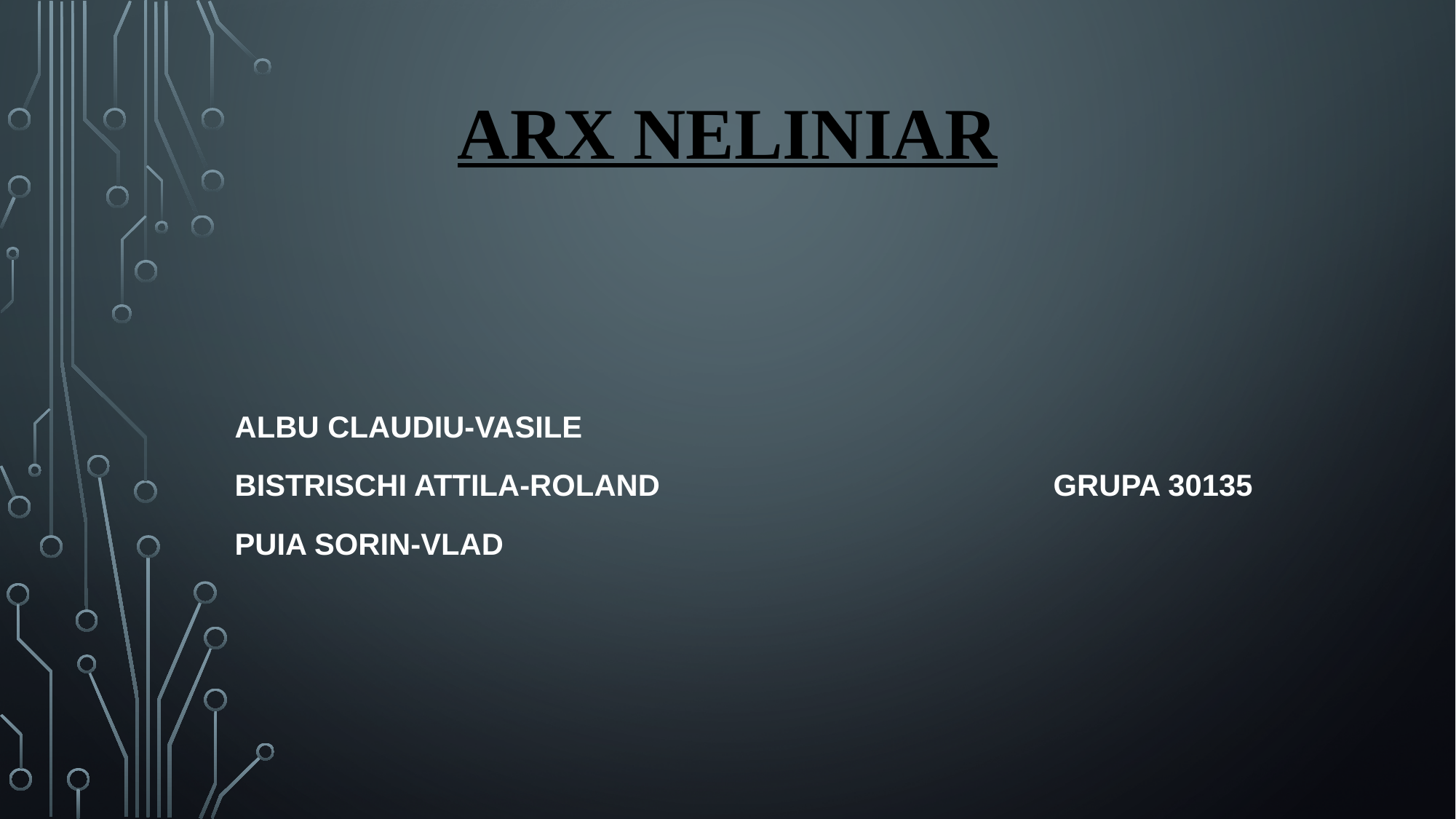

# ARX NELINIAR
Albu Claudiu-Vasile
BISTRISCHI Attila-Roland                                               grupa 30135
Puia sorin-vlad